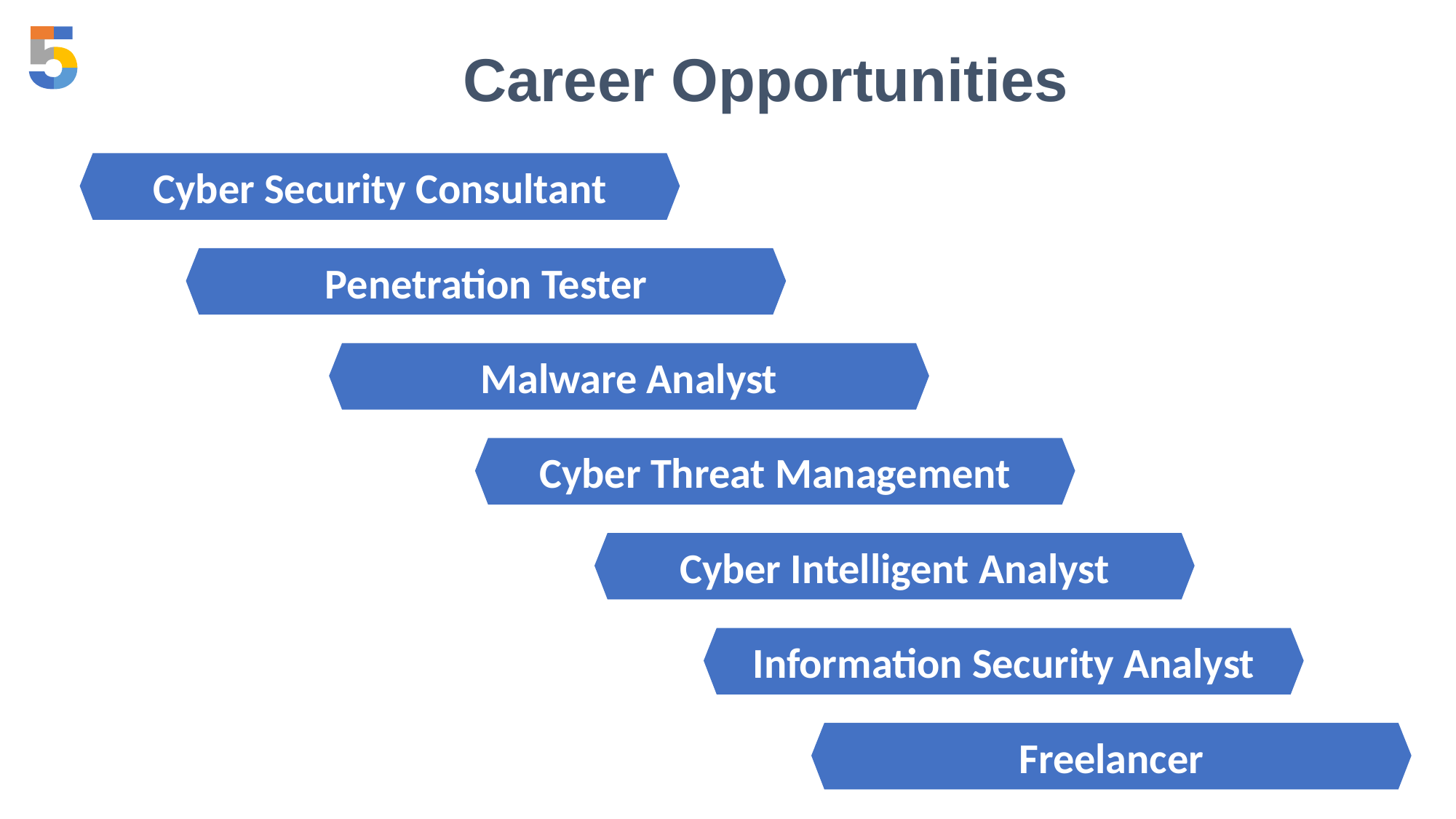

Career Opportunities
Cyber Security Consultant
Penetration Tester
Malware Analyst
Cyber Threat Management
Cyber Intelligent Analyst
Information Security Analyst
Freelancer